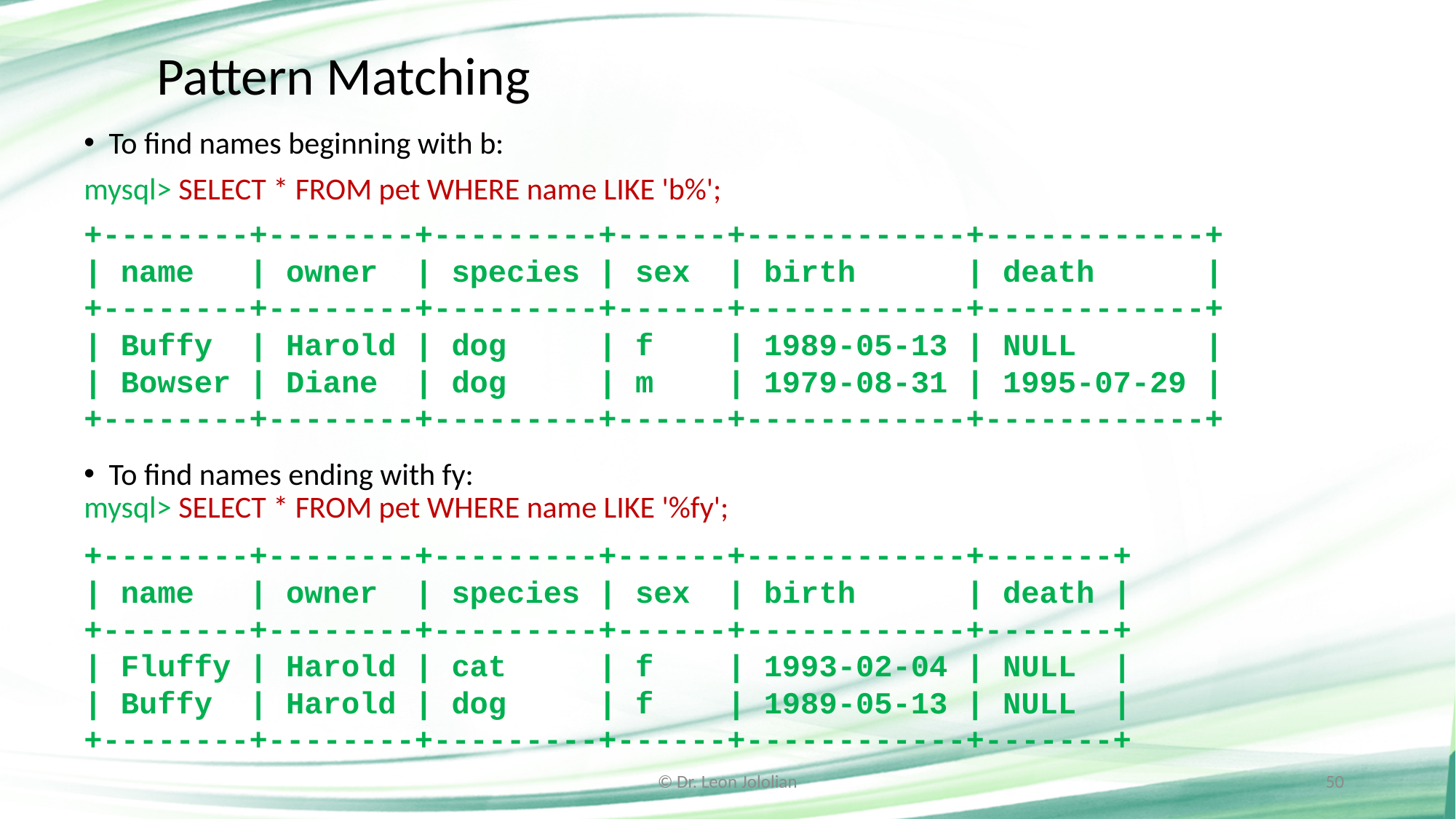

# Pattern Matching
To find names beginning with b:
mysql> SELECT * FROM pet WHERE name LIKE 'b%';
+--------+--------+---------+------+------------+------------+
| name   | owner  | species | sex  | birth      | death      |
+--------+--------+---------+------+------------+------------+
| Buffy  | Harold | dog     | f    | 1989-05-13 | NULL       |
| Bowser | Diane  | dog     | m    | 1979-08-31 | 1995-07-29 |
+--------+--------+---------+------+------------+------------+
To find names ending with fy:
mysql> SELECT * FROM pet WHERE name LIKE '%fy';
+--------+--------+---------+------+------------+-------+
| name   | owner  | species | sex  | birth      | death |
+--------+--------+---------+------+------------+-------+
| Fluffy | Harold | cat     | f    | 1993-02-04 | NULL  |
| Buffy  | Harold | dog     | f    | 1989-05-13 | NULL  |
+--------+--------+---------+------+------------+-------+
© Dr. Leon Jololian
50